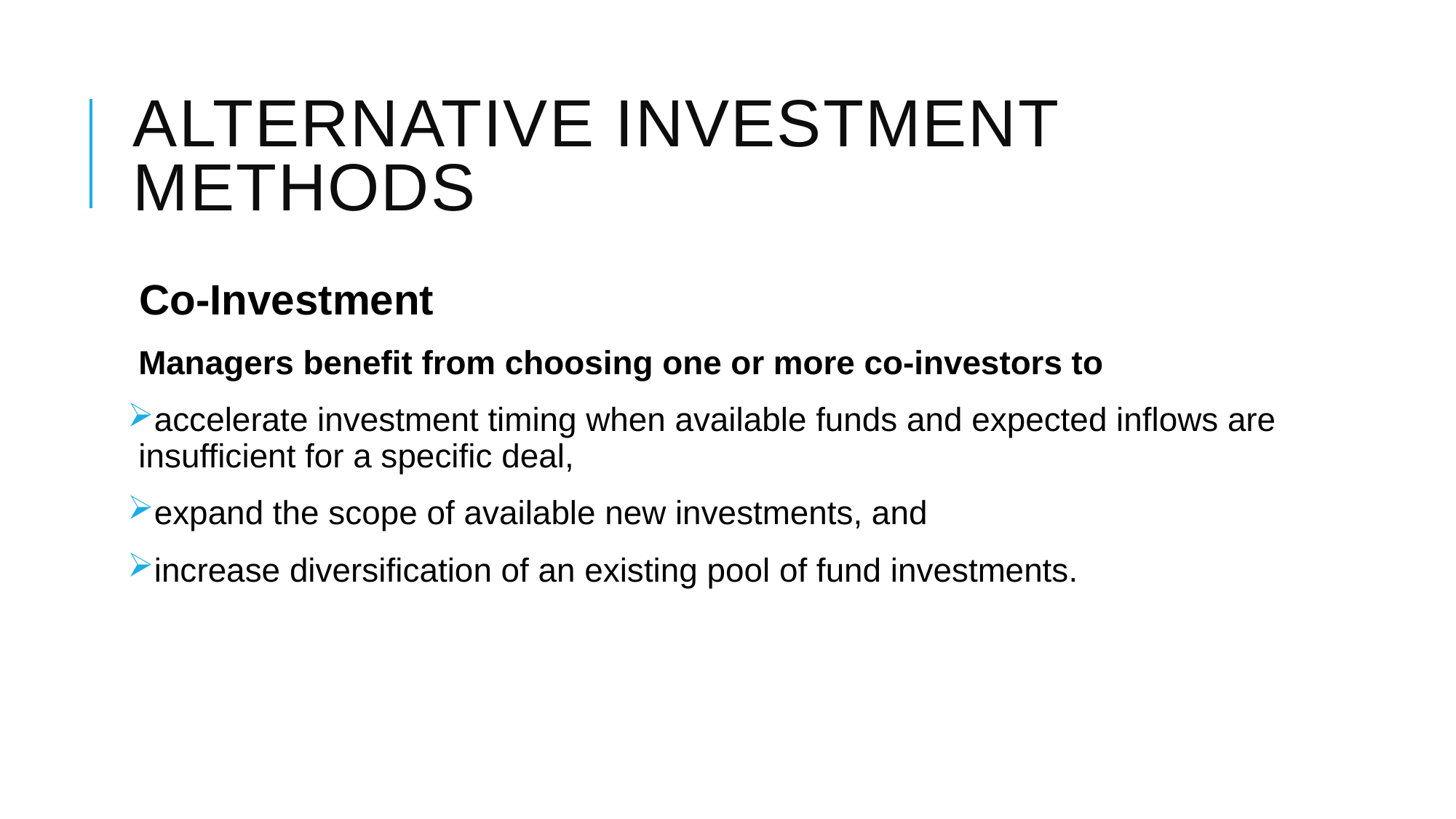

# ALTERNATIVE INVESTMENT METHODS
Co-Investment
Managers benefit from choosing one or more co-investors to
accelerate investment timing when available funds and expected inflows are insufficient for a specific deal,
expand the scope of available new investments, and
increase diversification of an existing pool of fund investments.